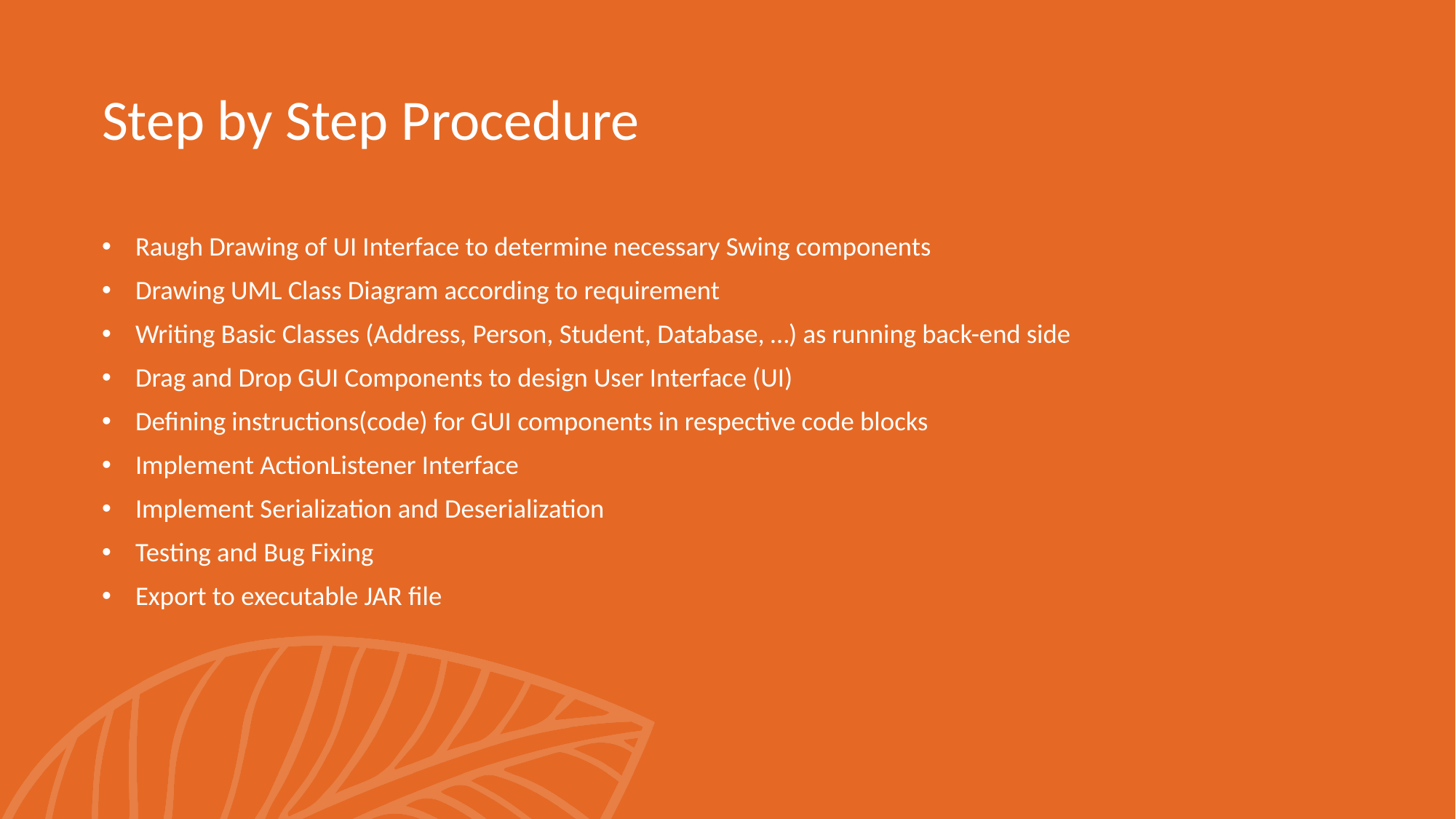

# Step by Step Procedure
Raugh Drawing of UI Interface to determine necessary Swing components
Drawing UML Class Diagram according to requirement
Writing Basic Classes (Address, Person, Student, Database, …) as running back-end side
Drag and Drop GUI Components to design User Interface (UI)
Defining instructions(code) for GUI components in respective code blocks
Implement ActionListener Interface
Implement Serialization and Deserialization
Testing and Bug Fixing
Export to executable JAR file